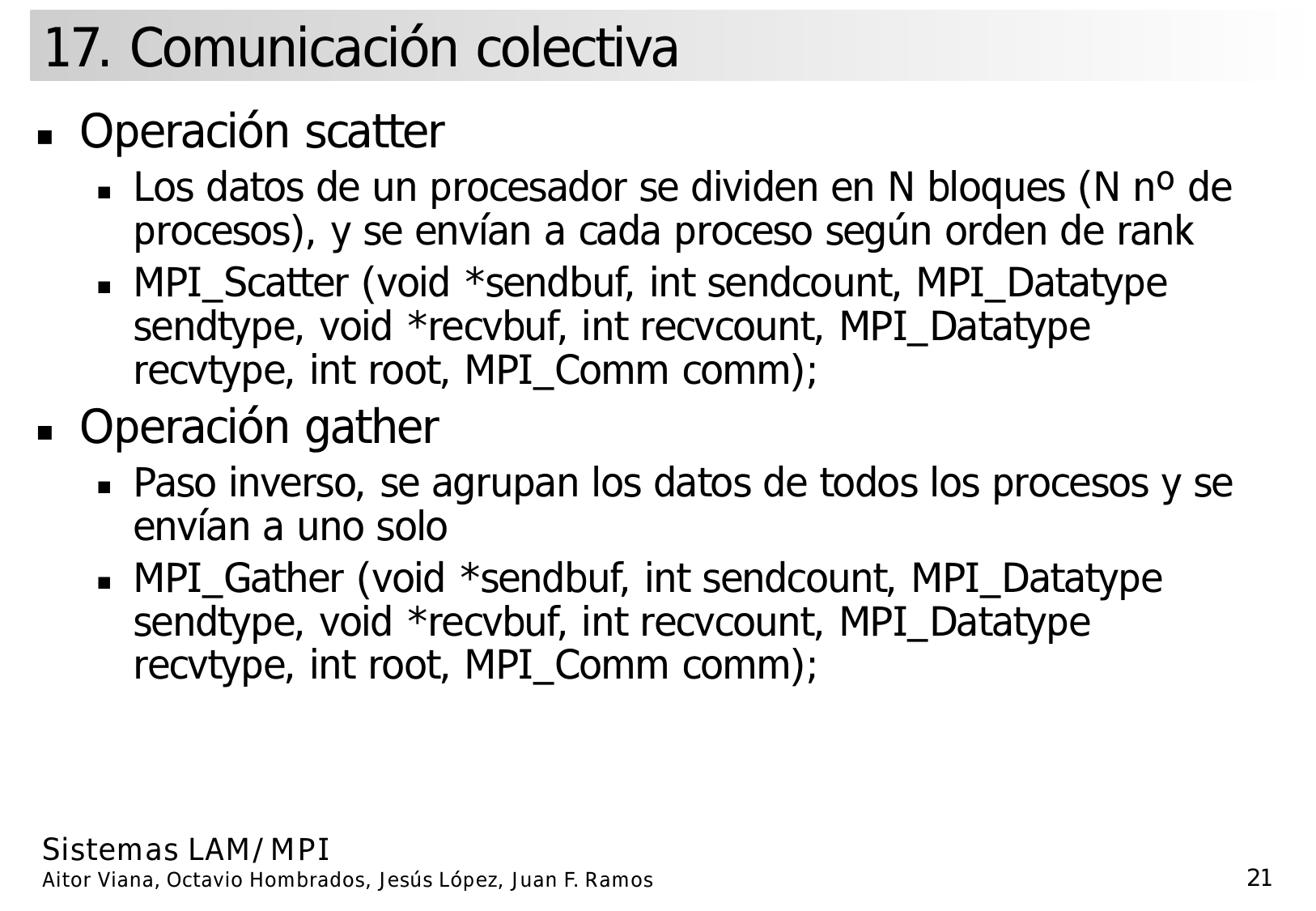

# 17. Comunicación colectiva
Operación scatter
Los datos de un procesador se dividen en N bloques (N nº de procesos), y se envían a cada proceso según orden de rank
MPI_Scatter (void *sendbuf, int sendcount, MPI_Datatype sendtype, void *recvbuf, int recvcount, MPI_Datatype recvtype, int root, MPI_Comm comm);
Operación gather
Paso inverso, se agrupan los datos de todos los procesos y se envían a uno solo
MPI_Gather (void *sendbuf, int sendcount, MPI_Datatype sendtype, void *recvbuf, int recvcount, MPI_Datatype recvtype, int root, MPI_Comm comm);
Sistemas LAM/MPI
Aitor Viana, Octavio Hombrados, Jesús López, Juan F. Ramos
21